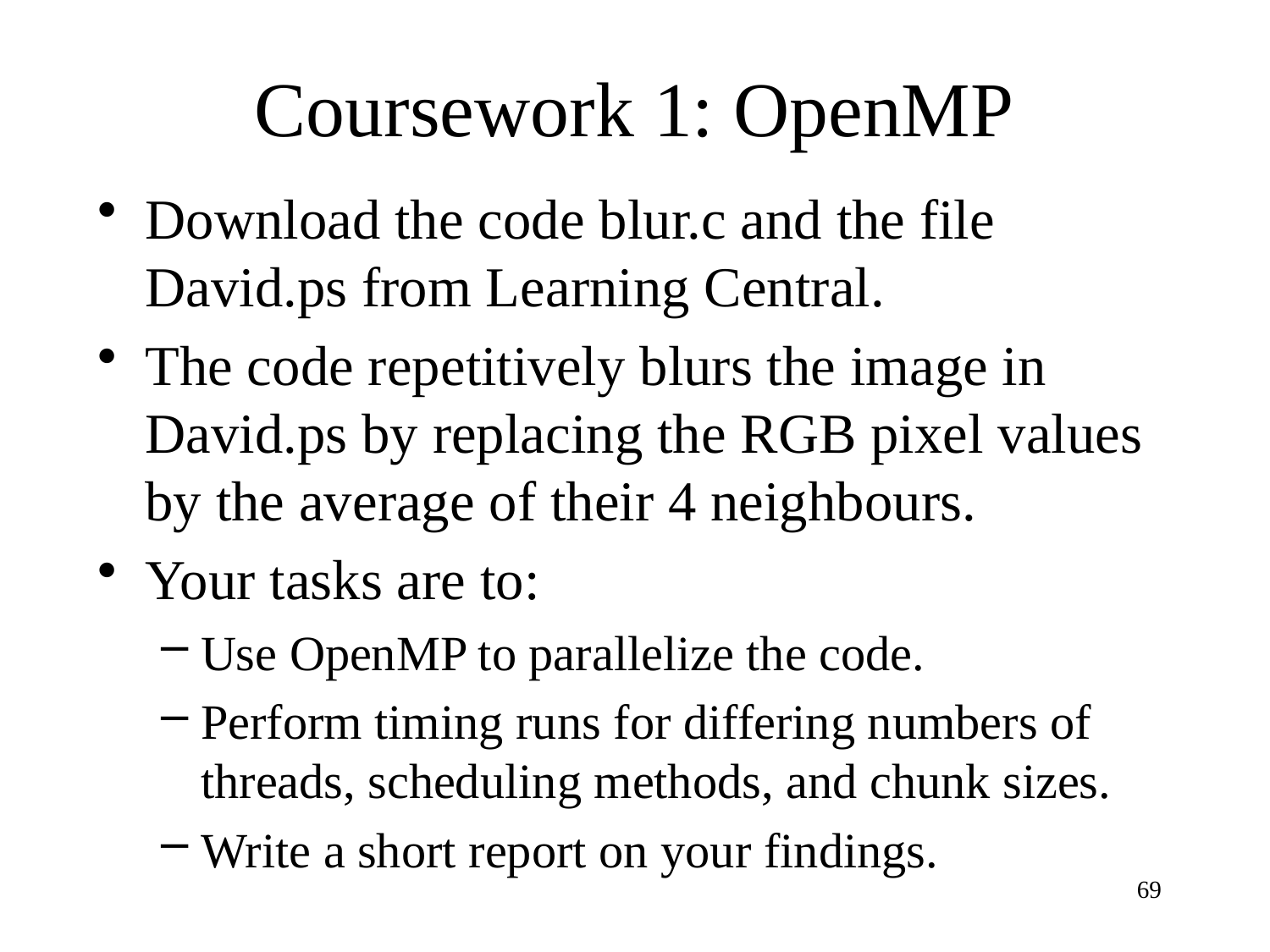

# Coursework 1: OpenMP
Download the code blur.c and the file David.ps from Learning Central.
The code repetitively blurs the image in David.ps by replacing the RGB pixel values by the average of their 4 neighbours.
Your tasks are to:
Use OpenMP to parallelize the code.
Perform timing runs for differing numbers of threads, scheduling methods, and chunk sizes.
Write a short report on your findings.
69